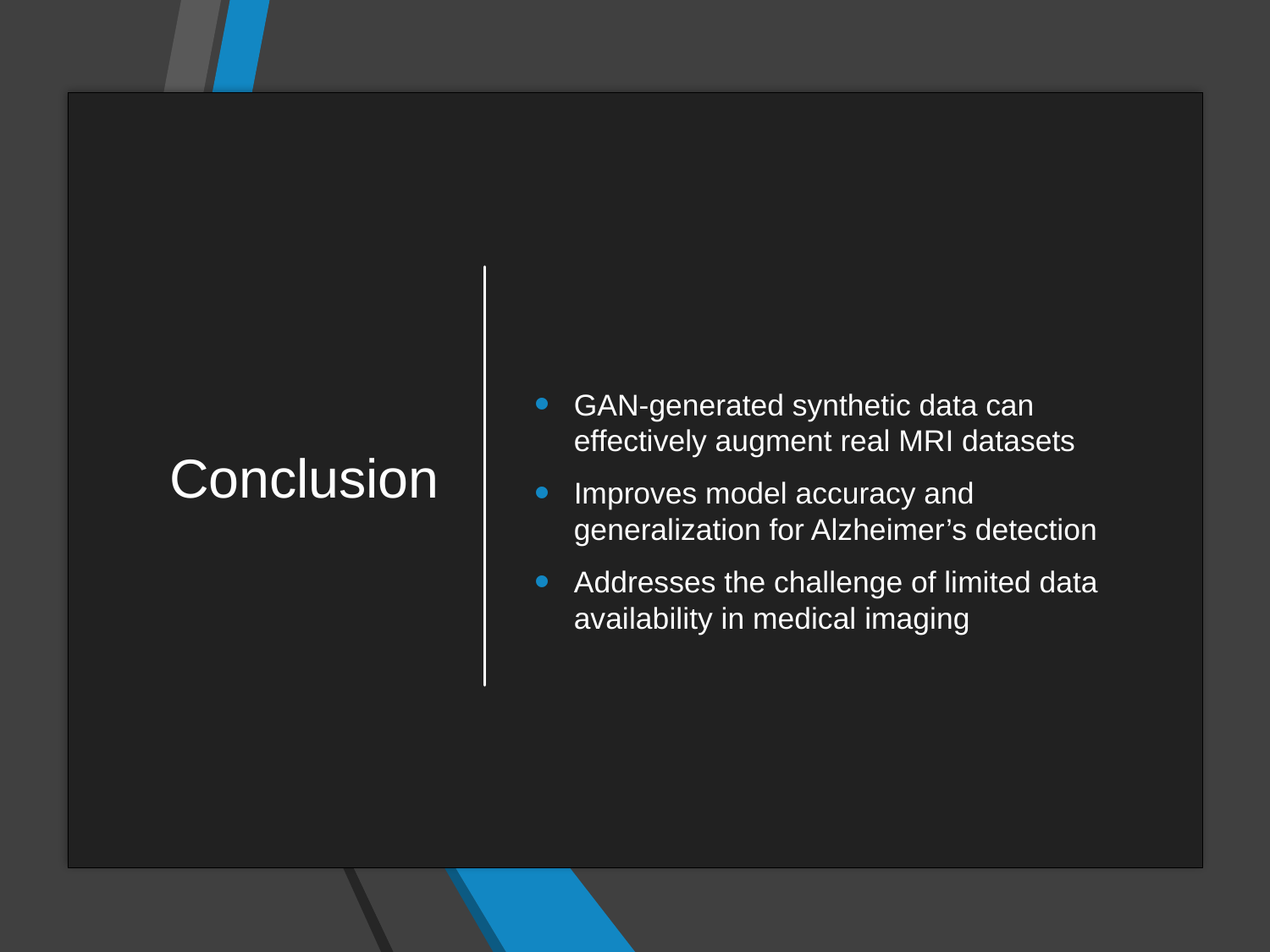

# Conclusion

GAN-generated synthetic data can effectively augment real MRI datasets
Improves model accuracy and generalization for Alzheimer’s detection
Addresses the challenge of limited data availability in medical imaging